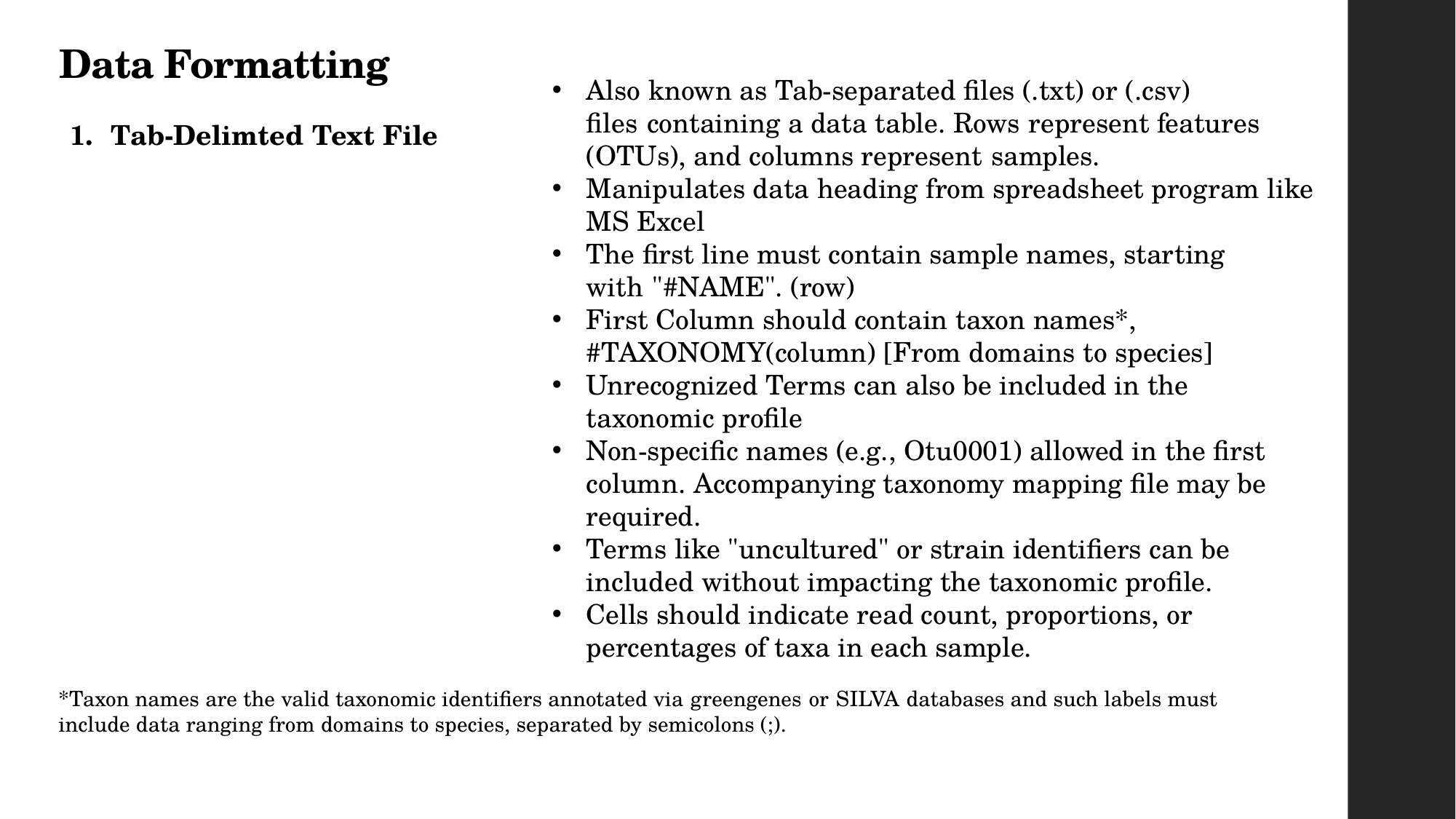

# Data Formatting
Also known as Tab-separated files (.txt) or (.csv) files containing a data table. Rows represent features (OTUs), and columns represent samples.
Manipulates data heading from spreadsheet program like MS Excel
The first line must contain sample names, starting with "#NAME". (row)
First Column should contain taxon names*, #TAXONOMY(column) [From domains to species]
Unrecognized Terms can also be included in the taxonomic profile
Non-specific names (e.g., Otu0001) allowed in the first column. Accompanying taxonomy mapping file may be required.
Terms like "uncultured" or strain identifiers can be included without impacting the taxonomic profile.
Cells should indicate read count, proportions, or percentages of taxa in each sample.

Tab-Delimted Text File
*Taxon names are the valid taxonomic identifiers annotated via greengenes or SILVA databases and such labels must include data ranging from domains to species, separated by semicolons (;).